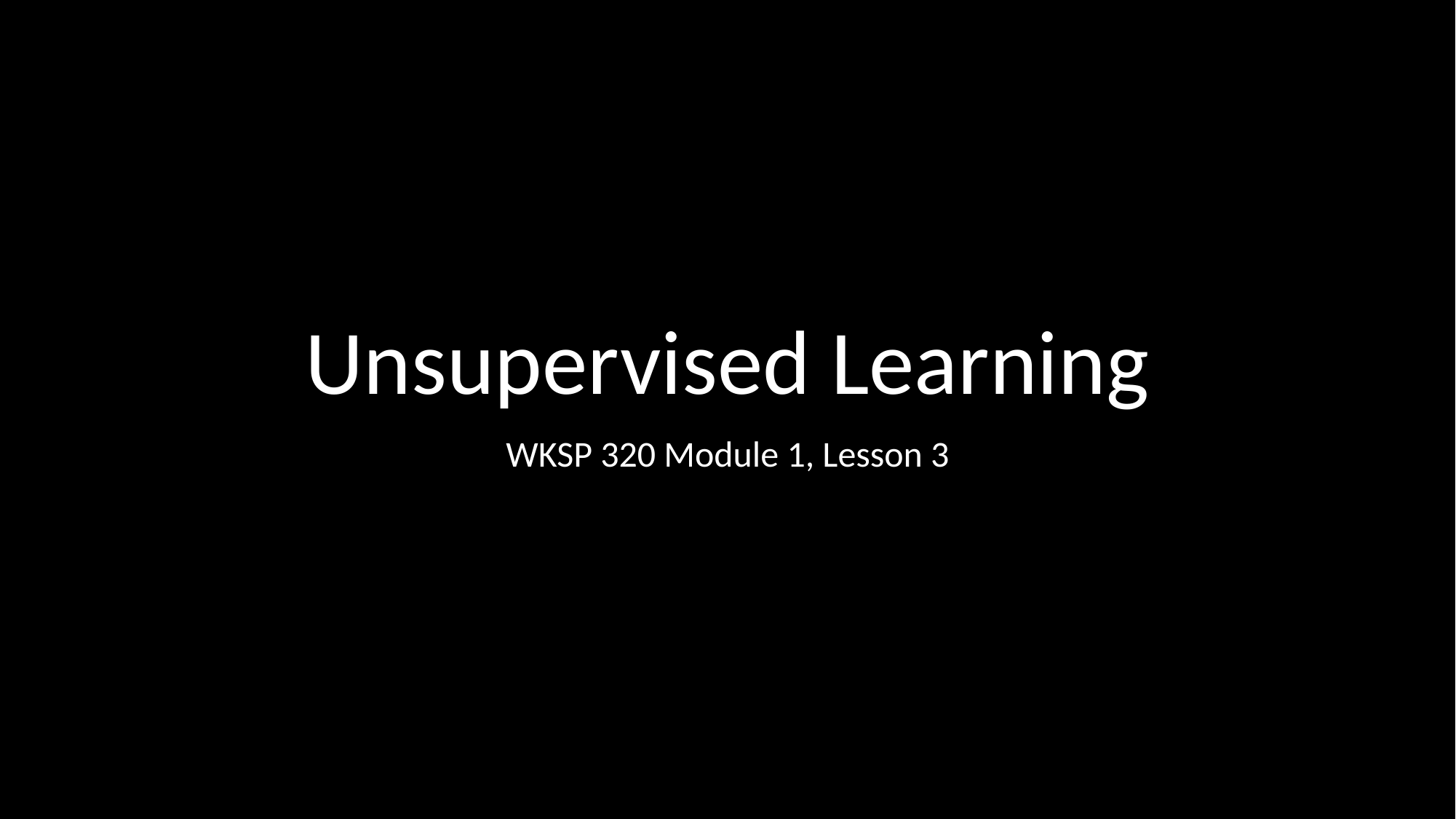

# Unsupervised Learning
WKSP 320 Module 1, Lesson 3